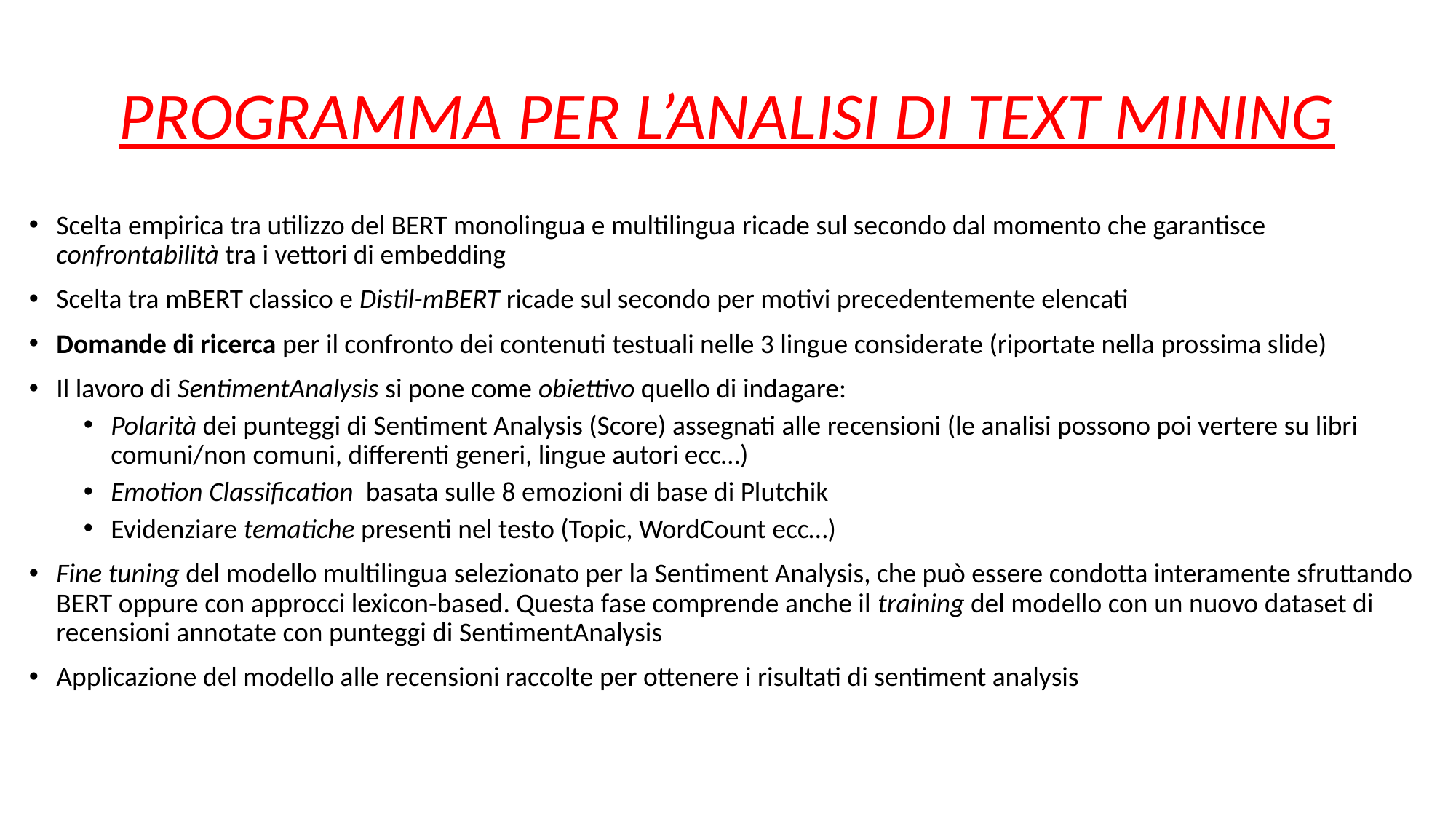

# PROGRAMMA PER L’ANALISI DI TEXT MINING
Scelta empirica tra utilizzo del BERT monolingua e multilingua ricade sul secondo dal momento che garantisce confrontabilità tra i vettori di embedding
Scelta tra mBERT classico e Distil-mBERT ricade sul secondo per motivi precedentemente elencati
Domande di ricerca per il confronto dei contenuti testuali nelle 3 lingue considerate (riportate nella prossima slide)
Il lavoro di SentimentAnalysis si pone come obiettivo quello di indagare:
Polarità dei punteggi di Sentiment Analysis (Score) assegnati alle recensioni (le analisi possono poi vertere su libri comuni/non comuni, differenti generi, lingue autori ecc…)
Emotion Classification  basata sulle 8 emozioni di base di Plutchik
Evidenziare tematiche presenti nel testo (Topic, WordCount ecc…)
Fine tuning del modello multilingua selezionato per la Sentiment Analysis, che può essere condotta interamente sfruttando BERT oppure con approcci lexicon-based. Questa fase comprende anche il training del modello con un nuovo dataset di recensioni annotate con punteggi di SentimentAnalysis
Applicazione del modello alle recensioni raccolte per ottenere i risultati di sentiment analysis